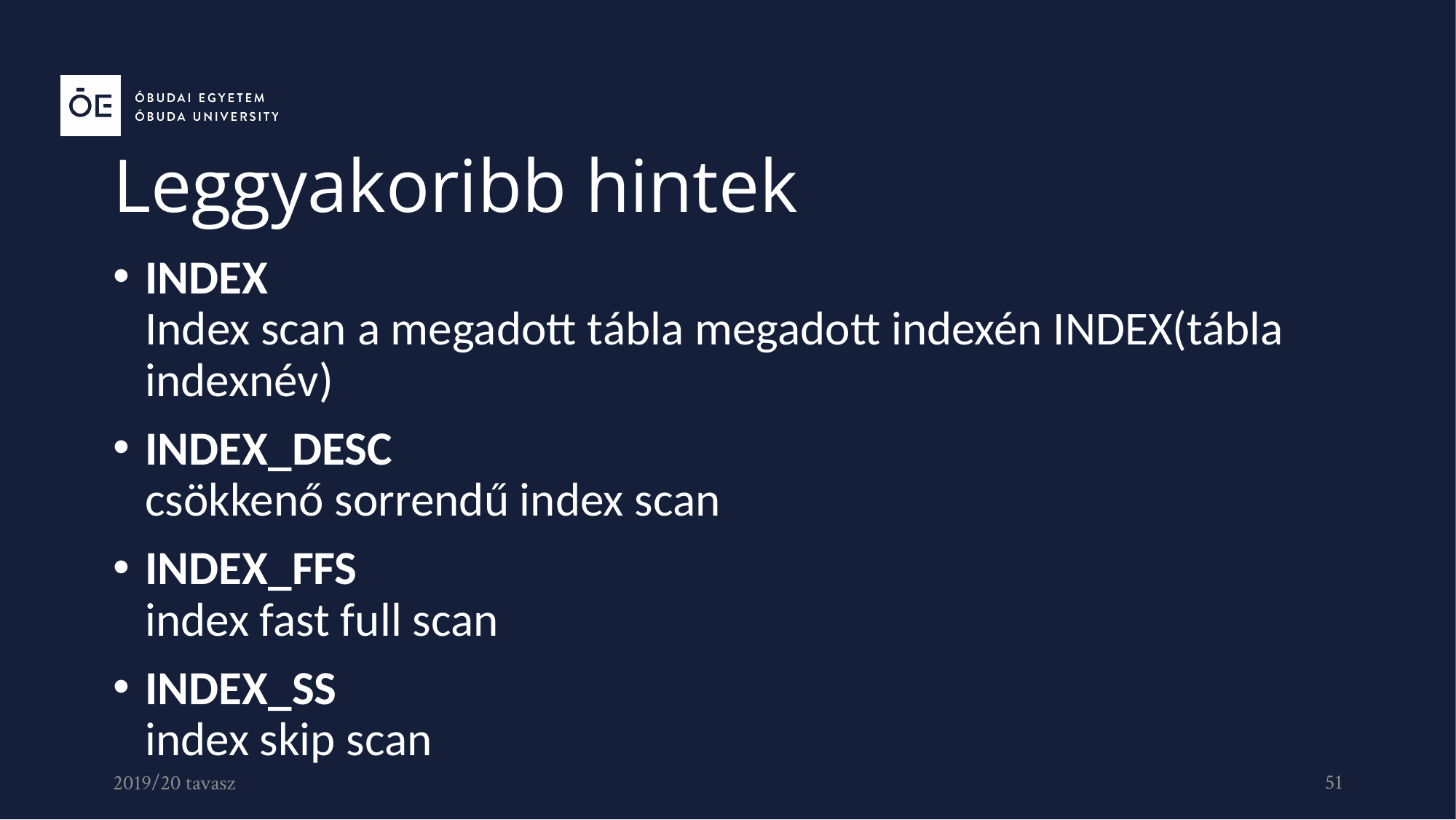

Leggyakoribb hintek
INDEX 
Index scan a megadott tábla megadott indexén INDEX(tábla indexnév)
INDEX_DESC 
csökkenő sorrendű index scan
INDEX_FFS 
index fast full scan
INDEX_SS
index skip scan

2019/20 tavasz
51